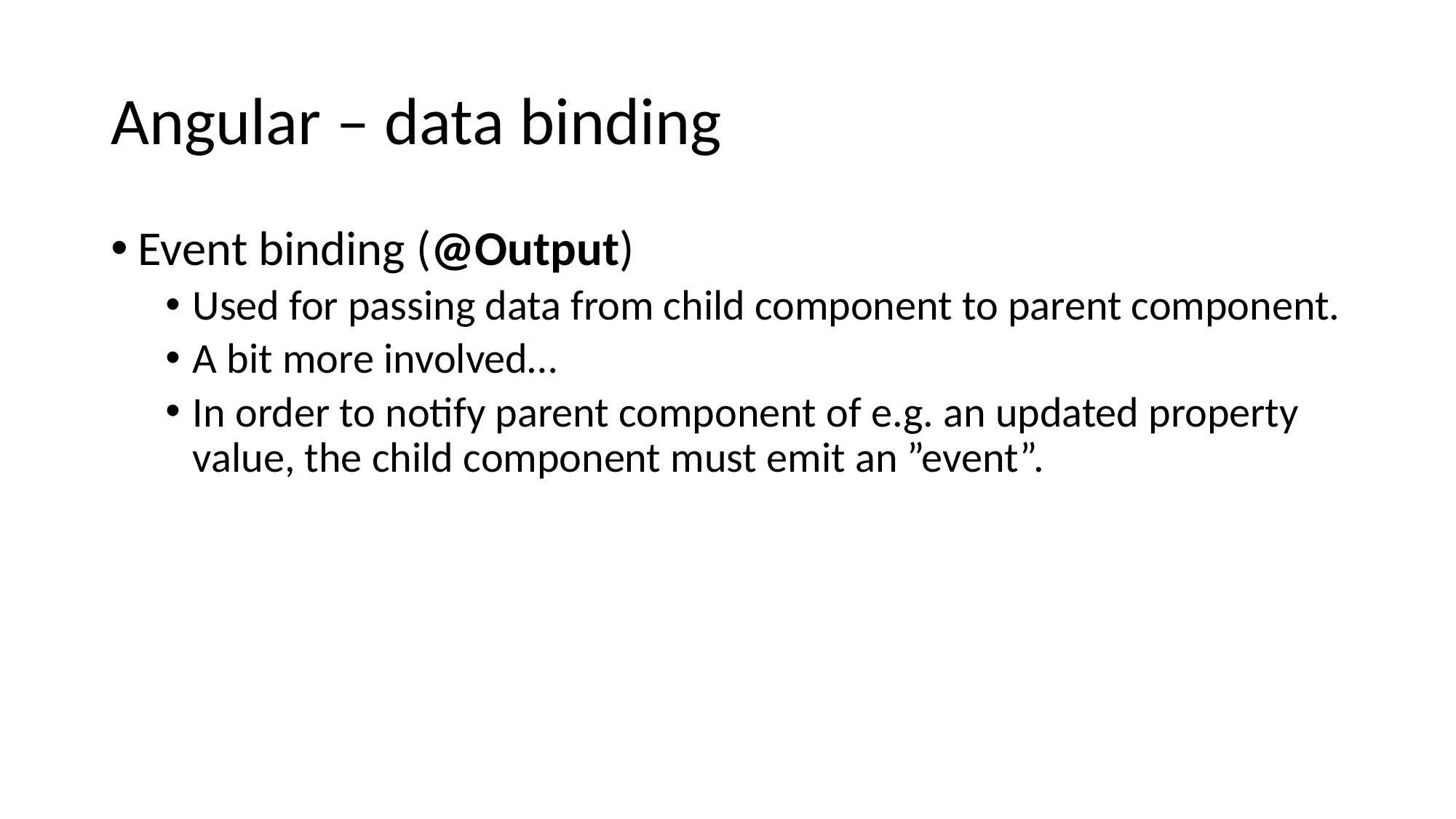

# Angular – data binding
Event binding (@Output)
Used for passing data from child component to parent component.
A bit more involved…
In order to notify parent component of e.g. an updated property value, the child component must emit an ”event”.